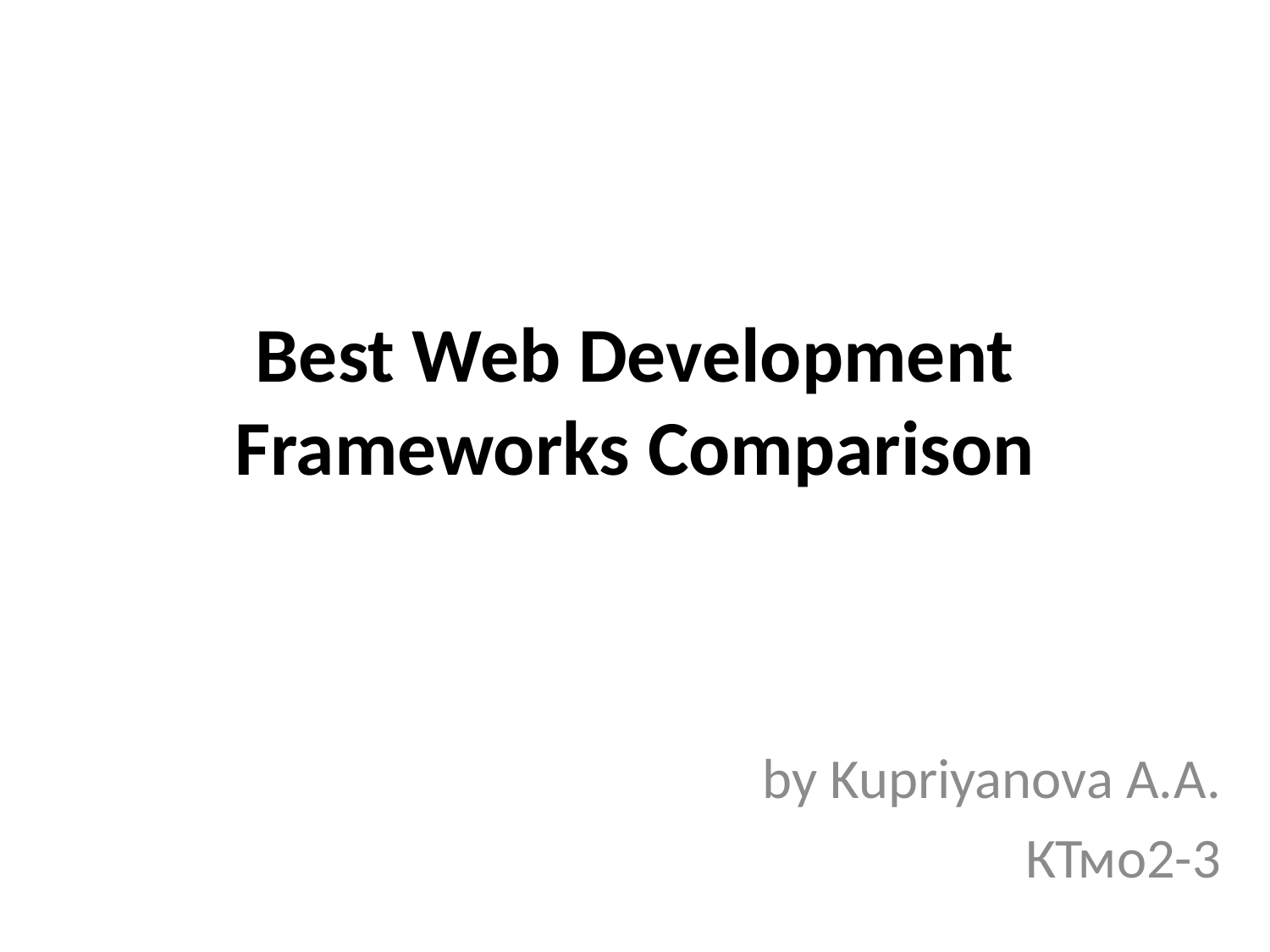

# Best Web Development Frameworks Comparison
by Kupriyanova A.A.
КТмо2-3